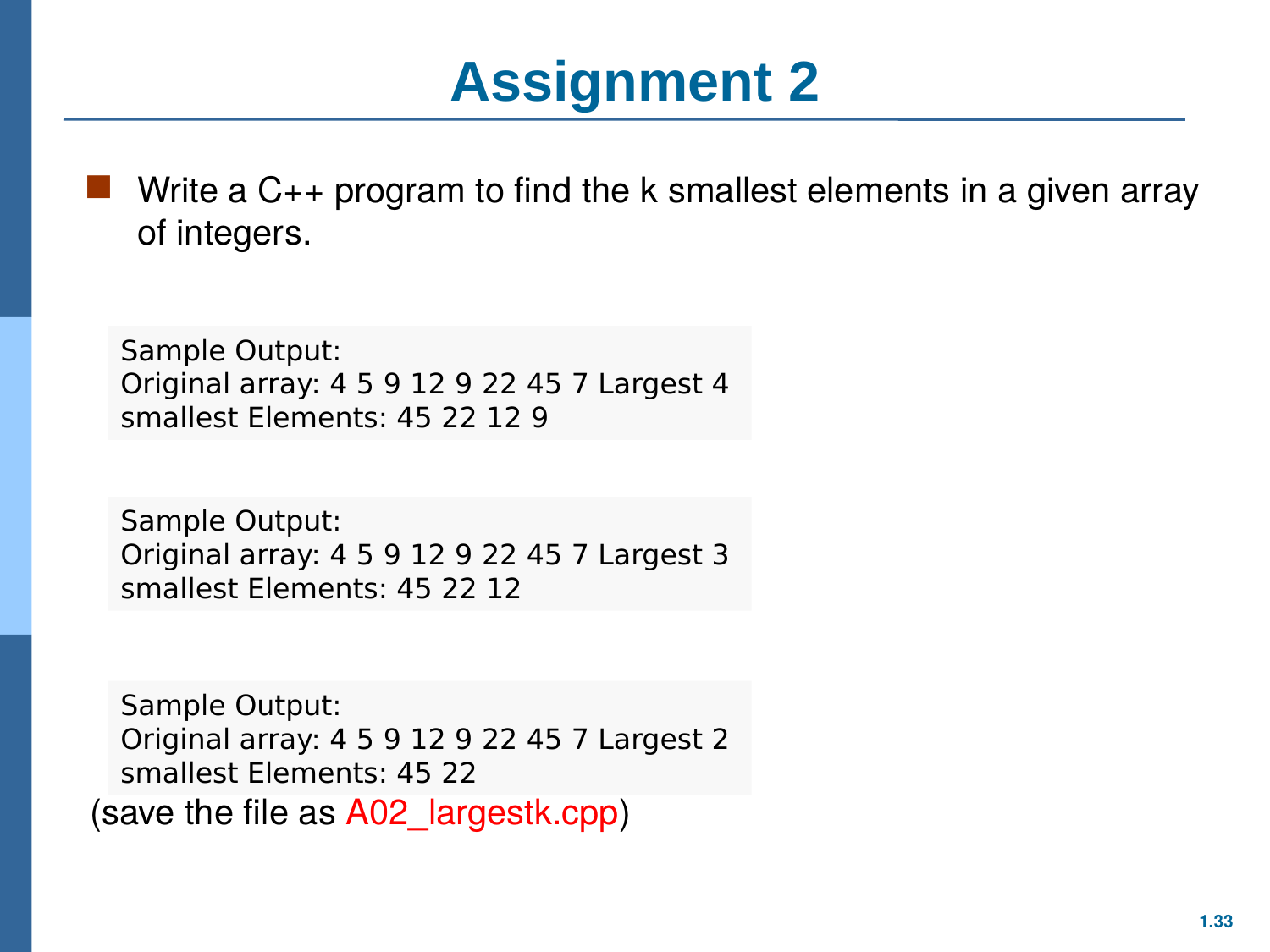

# Assignment 2
Write a C++ program to find the k smallest elements in a given array of integers.

(save the file as A02_largestk.cpp)
Sample Output:
Original array: 4 5 9 12 9 22 45 7 Largest 4 smallest Elements: 45 22 12 9
Sample Output:
Original array: 4 5 9 12 9 22 45 7 Largest 3 smallest Elements: 45 22 12
Sample Output:
Original array: 4 5 9 12 9 22 45 7 Largest 2 smallest Elements: 45 22